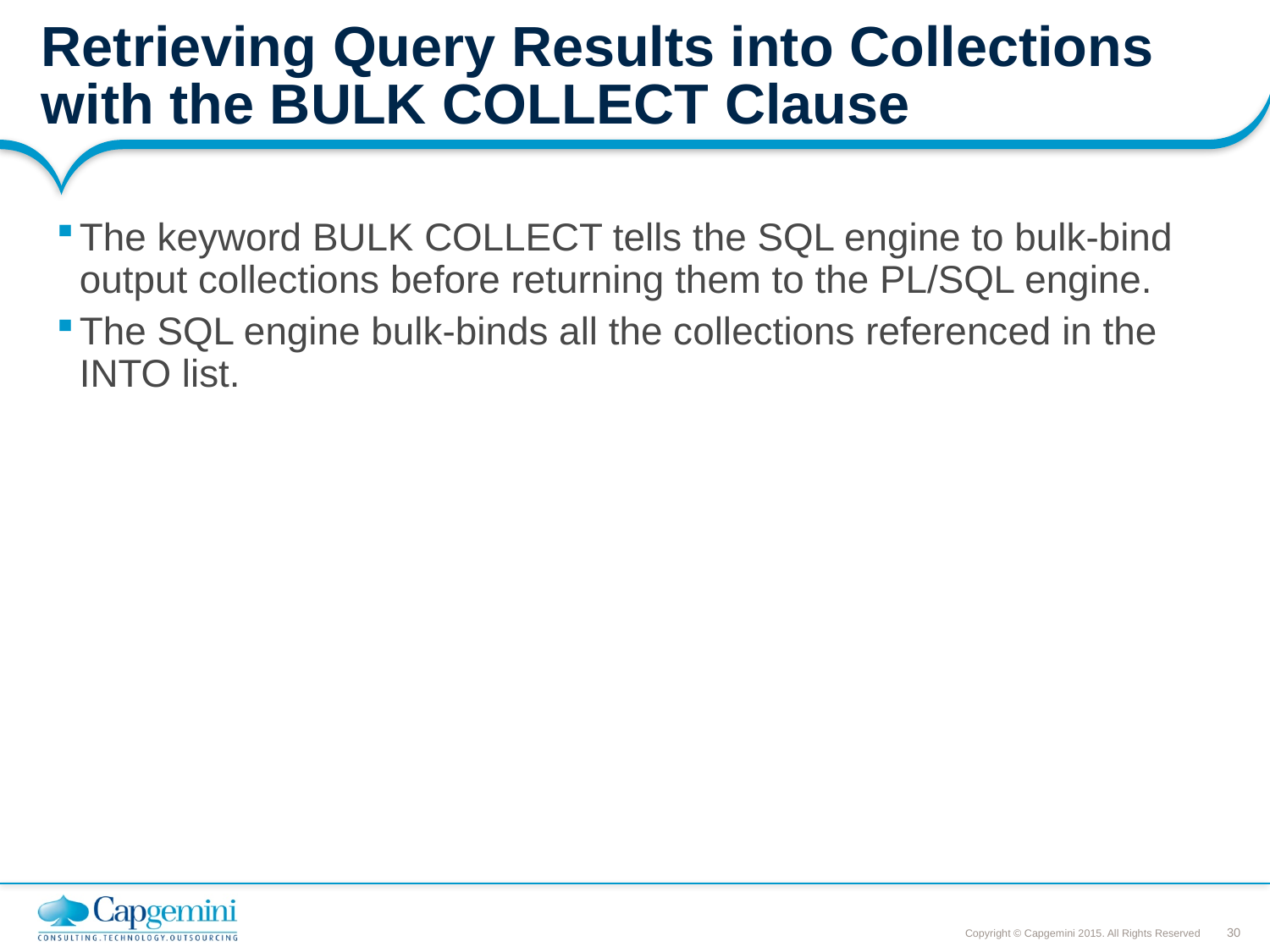

# Retrieving Query Results into Collections with the BULK COLLECT Clause
The keyword BULK COLLECT tells the SQL engine to bulk-bind output collections before returning them to the PL/SQL engine.
The SQL engine bulk-binds all the collections referenced in the INTO list.